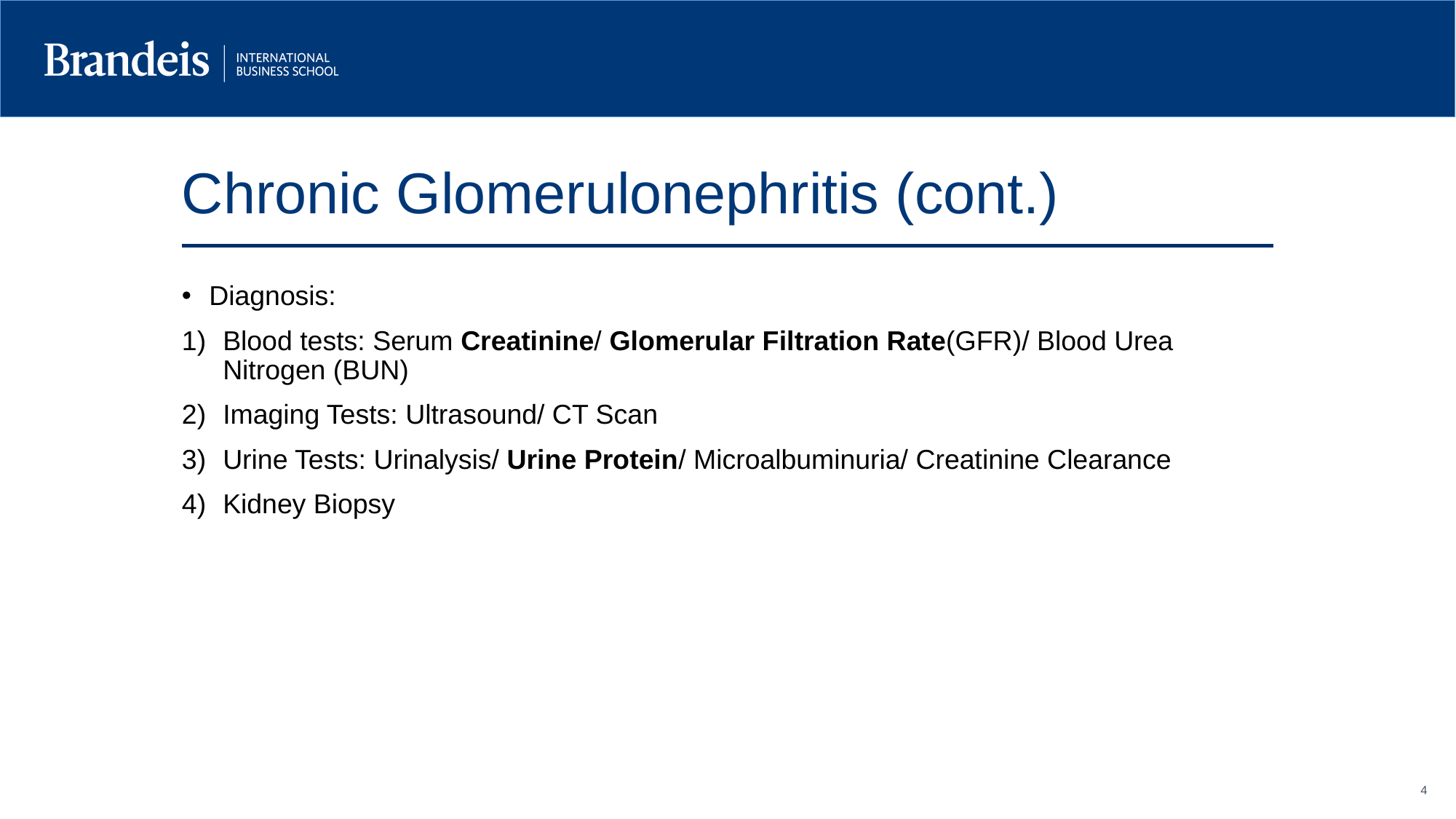

Chronic Glomerulonephritis (cont.)

Diagnosis:
Blood tests: Serum Creatinine/ Glomerular Filtration Rate(GFR)/ Blood Urea Nitrogen (BUN)
Imaging Tests: Ultrasound/ CT Scan
Urine Tests: Urinalysis/ Urine Protein/ Microalbuminuria/ Creatinine Clearance
Kidney Biopsy